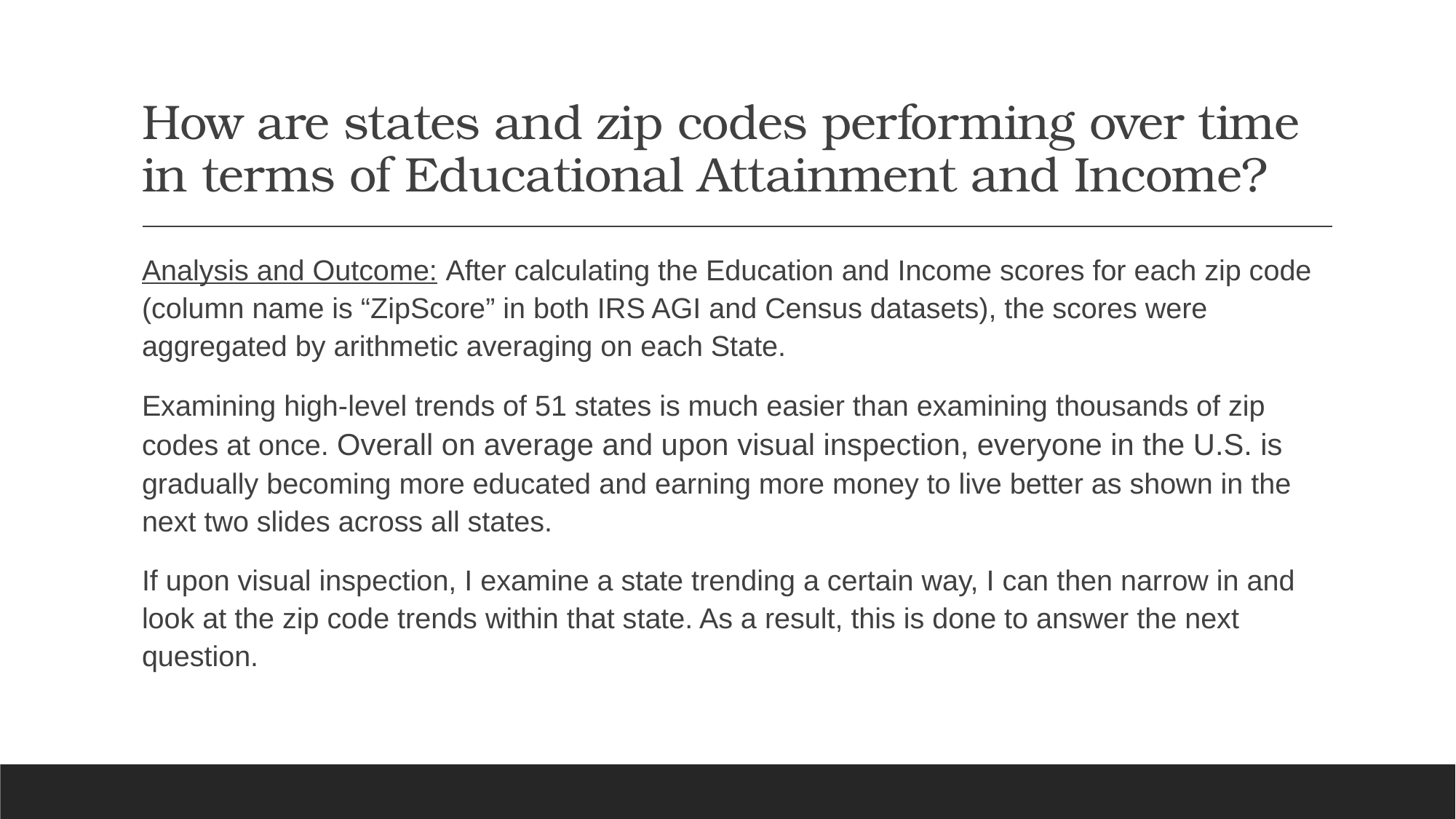

# How are states and zip codes performing over time in terms of Educational Attainment and Income?
Analysis and Outcome: After calculating the Education and Income scores for each zip code (column name is “ZipScore” in both IRS AGI and Census datasets), the scores were aggregated by arithmetic averaging on each State.
Examining high-level trends of 51 states is much easier than examining thousands of zip codes at once. Overall on average and upon visual inspection, everyone in the U.S. is gradually becoming more educated and earning more money to live better as shown in the next two slides across all states.
If upon visual inspection, I examine a state trending a certain way, I can then narrow in and look at the zip code trends within that state. As a result, this is done to answer the next question.